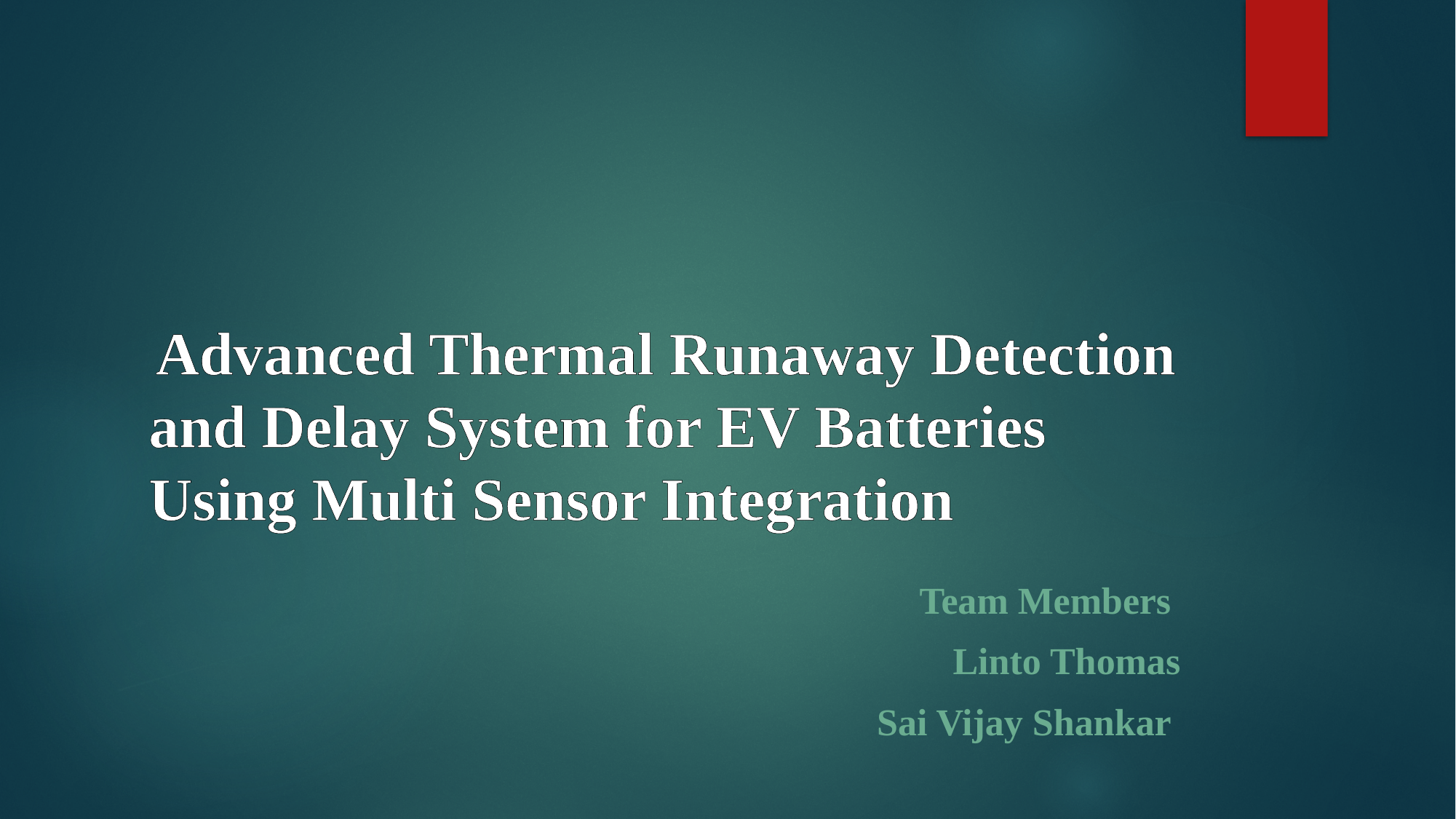

# Advanced Thermal Runaway Detection and Delay System for EV Batteries Using Multi Sensor Integration
Team Members
Linto Thomas
Sai Vijay Shankar